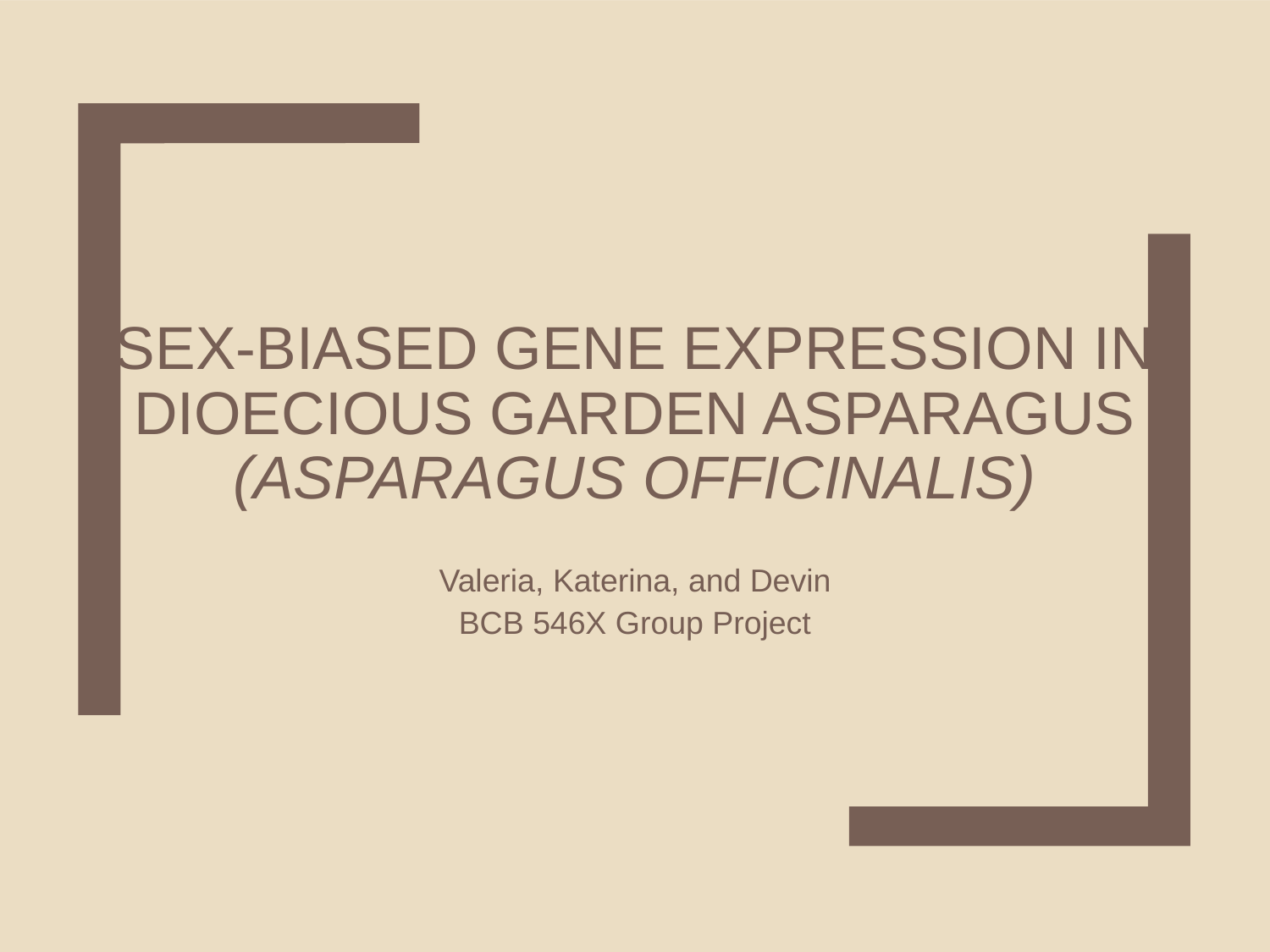

# Sex-biased gene expression in dioecious garden asparagus (Asparagus officinalis)
Valeria, Katerina, and Devin
BCB 546X Group Project